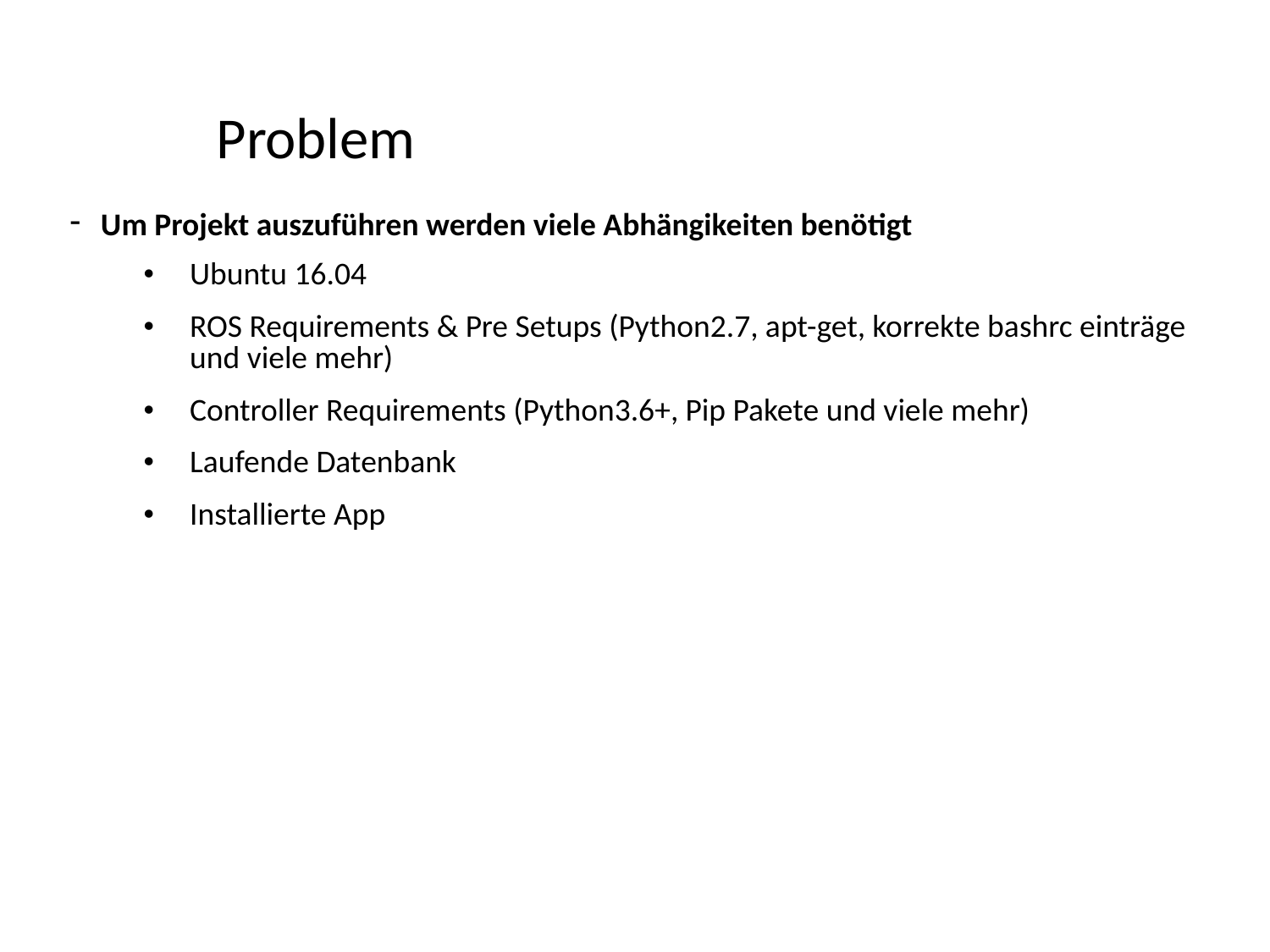

Problem
 Um Projekt auszuführen werden viele Abhängikeiten benötigt
Ubuntu 16.04
ROS Requirements & Pre Setups (Python2.7, apt-get, korrekte bashrc einträge und viele mehr)
Controller Requirements (Python3.6+, Pip Pakete und viele mehr)
Laufende Datenbank
Installierte App